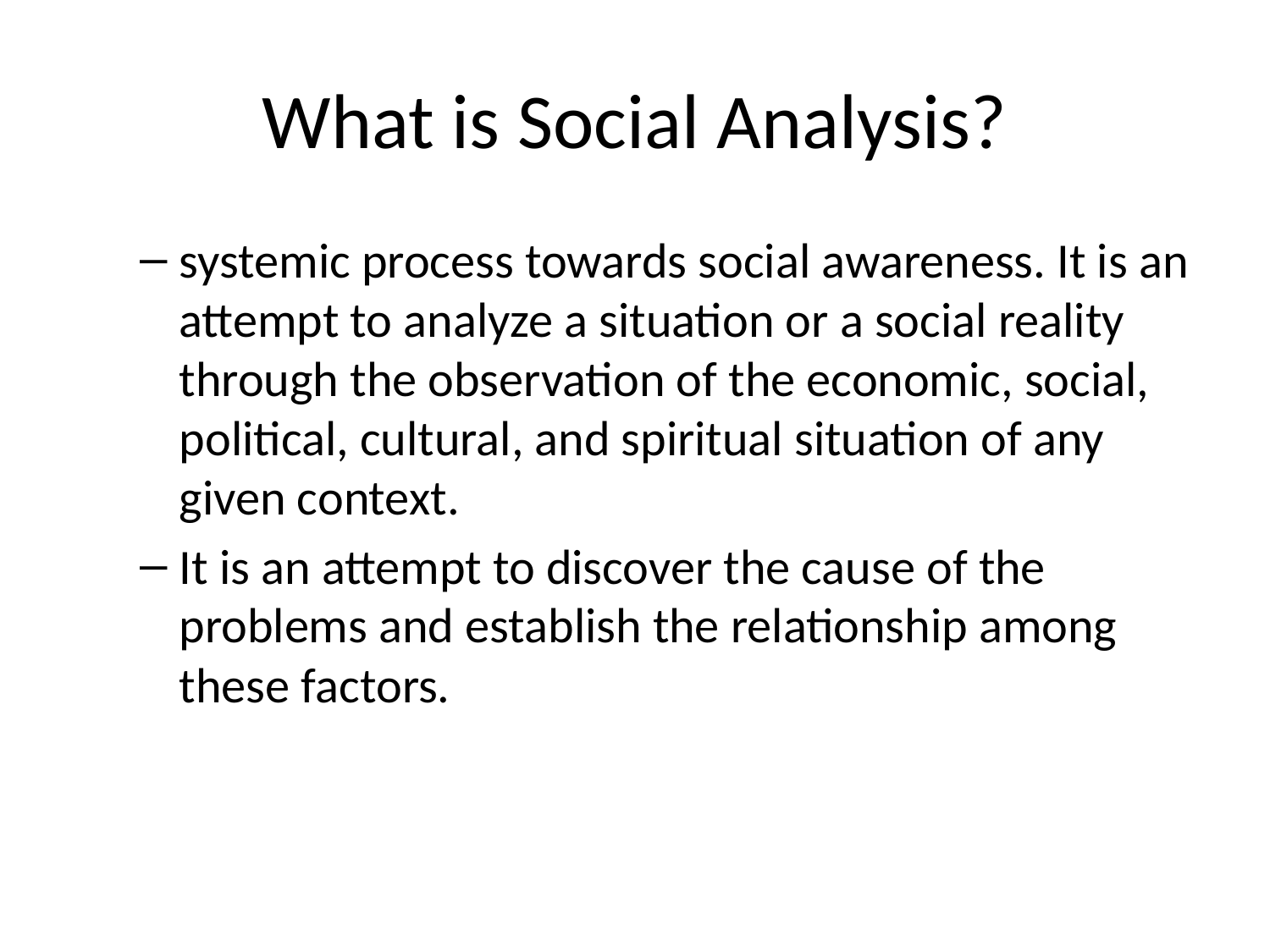

# What is Social Analysis?
systemic process towards social awareness. It is an attempt to analyze a situation or a social reality through the observation of the economic, social, political, cultural, and spiritual situation of any given context.
It is an attempt to discover the cause of the problems and establish the relationship among these factors.